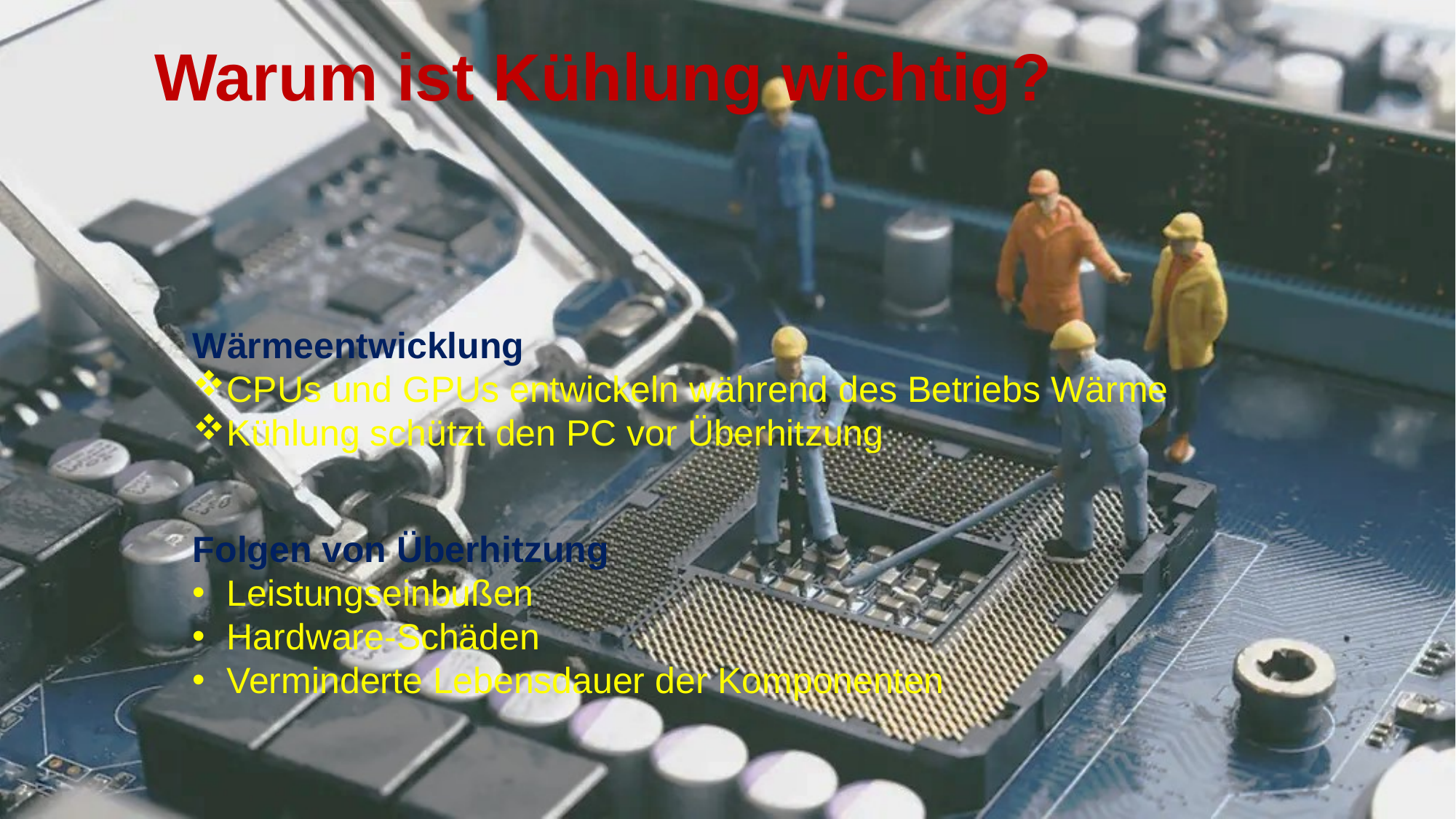

# Warum ist Kühlung wichtig?

Wärmeentwicklung
CPUs und GPUs entwickeln während des Betriebs Wärme
Kühlung schützt den PC vor Überhitzung

Folgen von Überhitzung
Leistungseinbußen
Hardware-Schäden
Verminderte Lebensdauer der Komponenten